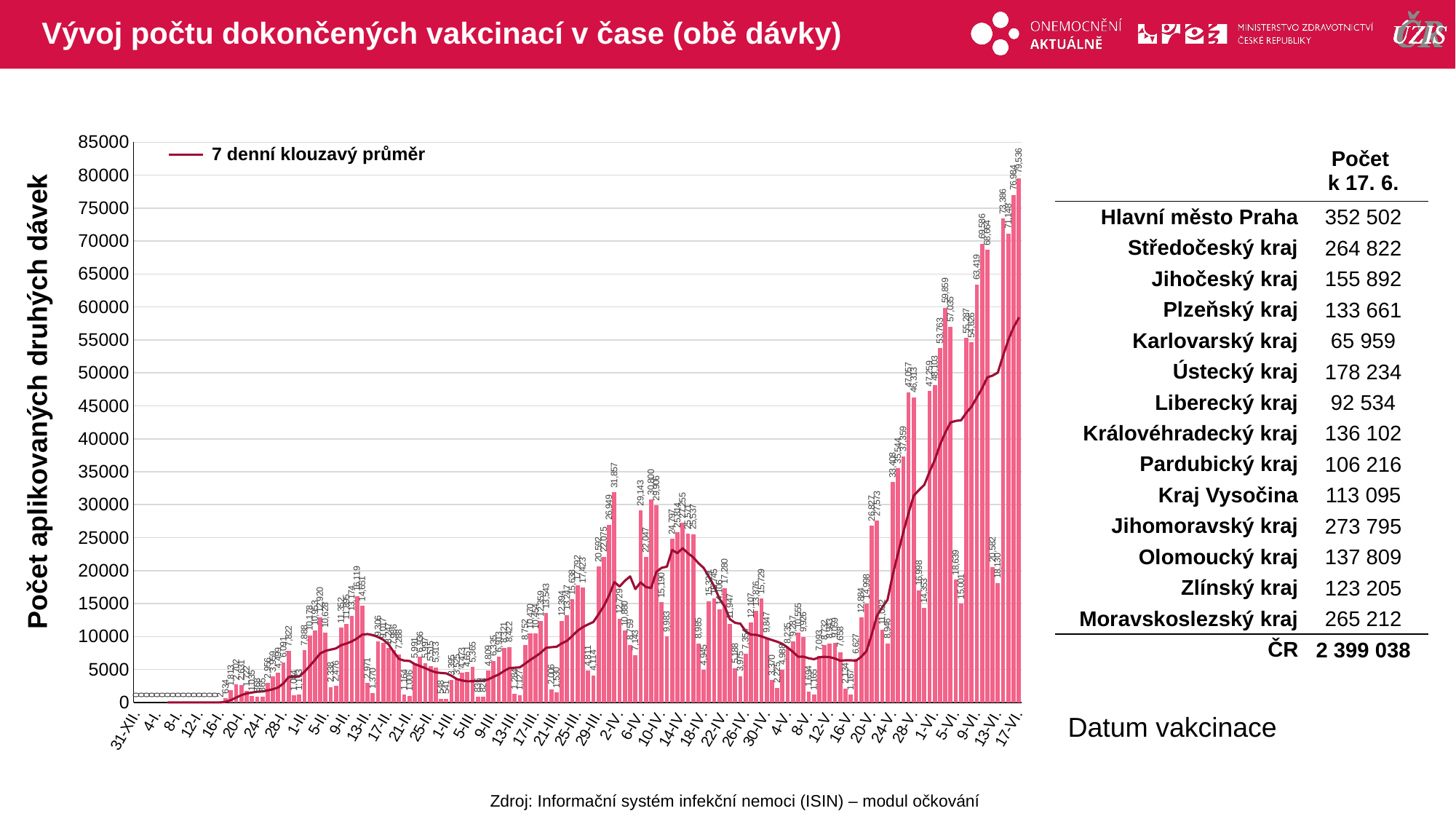

# Vývoj počtu dokončených vakcinací v čase (obě dávky)

### Chart

| Category | druhá dávka |
|---|---|
| 31-XII. | 0.0 |
| 1-I. | 0.0 |
| 2-I. | 0.0 |
| 3-I. | 0.0 |
| 4-I. | 0.0 |
| 5-I. | 0.0 |
| 6-I. | 0.0 |
| 7-I. | 0.0 |
| 8-I. | 0.0 |
| 9-I. | 0.0 |
| 10-I. | 0.0 |
| 11-I. | 0.0 |
| 12-I. | 0.0 |
| 13-I. | 0.0 |
| 14-I. | 0.0 |
| 15-I. | 0.0 |
| 16-I. | 2.0 |
| 17-I. | 634.0 |
| 18-I. | 1813.0 |
| 19-I. | 2702.0 |
| 20-I. | 2631.0 |
| 21-I. | 1722.0 |
| 22-I. | 1035.0 |
| 23-I. | 868.0 |
| 24-I. | 865.0 |
| 25-I. | 2956.0 |
| 26-I. | 3959.0 |
| 27-I. | 4499.0 |
| 28-I. | 6091.0 |
| 29-I. | 7822.0 |
| 30-I. | 1084.0 |
| 31-I. | 1173.0 |
| 1-II. | 7888.0 |
| 2-II. | 10178.0 |
| 3-II. | 10953.0 |
| 4-II. | 12920.0 |
| 5-II. | 10628.0 |
| 6-II. | 2338.0 |
| 7-II. | 2476.0 |
| 8-II. | 11352.0 |
| 9-II. | 11895.0 |
| 10-II. | 13174.0 |
| 11-II. | 16119.0 |
| 12-II. | 14651.0 |
| 13-II. | 2971.0 |
| 14-II. | 1370.0 |
| 15-II. | 9306.0 |
| 16-II. | 9017.0 |
| 17-II. | 8247.0 |
| 18-II. | 7986.0 |
| 19-II. | 7288.0 |
| 20-II. | 1164.0 |
| 21-II. | 1006.0 |
| 22-II. | 5991.0 |
| 23-II. | 6936.0 |
| 24-II. | 5997.0 |
| 25-II. | 5515.0 |
| 26-II. | 5313.0 |
| 27-II. | 548.0 |
| 28-II. | 541.0 |
| 1-III. | 3395.0 |
| 2-III. | 3525.0 |
| 3-III. | 4473.0 |
| 4-III. | 4651.0 |
| 5-III. | 5365.0 |
| 6-III. | 836.0 |
| 7-III. | 828.0 |
| 8-III. | 4809.0 |
| 9-III. | 6335.0 |
| 10-III. | 6913.0 |
| 11-III. | 8321.0 |
| 12-III. | 8422.0 |
| 13-III. | 1284.0 |
| 14-III. | 1127.0 |
| 15-III. | 8752.0 |
| 16-III. | 10470.0 |
| 17-III. | 10454.0 |
| 18-III. | 12359.0 |
| 19-III. | 13543.0 |
| 20-III. | 2006.0 |
| 21-III. | 1530.0 |
| 22-III. | 12394.0 |
| 23-III. | 13247.0 |
| 24-III. | 15638.0 |
| 25-III. | 17792.0 |
| 26-III. | 17423.0 |
| 27-III. | 4811.0 |
| 28-III. | 4114.0 |
| 29-III. | 20592.0 |
| 30-III. | 22075.0 |
| 31-III. | 26949.0 |
| 1-IV. | 31857.0 |
| 2-IV. | 12729.0 |
| 3-IV. | 10880.0 |
| 4-IV. | 8759.0 |
| 5-IV. | 7143.0 |
| 6-IV. | 29143.0 |
| 7-IV. | 22047.0 |
| 8-IV. | 30800.0 |
| 9-IV. | 29906.0 |
| 10-IV. | 15190.0 |
| 11-IV. | 9983.0 |
| 12-IV. | 24797.0 |
| 13-IV. | 25814.0 |
| 14-IV. | 27255.0 |
| 15-IV. | 25571.0 |
| 16-IV. | 25537.0 |
| 17-IV. | 8985.0 |
| 18-IV. | 4945.0 |
| 19-IV. | 15329.0 |
| 20-IV. | 15745.0 |
| 21-IV. | 14106.0 |
| 22-IV. | 17280.0 |
| 23-IV. | 11947.0 |
| 24-IV. | 5188.0 |
| 25-IV. | 3975.0 |
| 26-IV. | 7354.0 |
| 27-IV. | 12107.0 |
| 28-IV. | 13876.0 |
| 29-IV. | 15729.0 |
| 30-IV. | 9847.0 |
| 1-V. | 3370.0 |
| 2-V. | 2225.0 |
| 3-V. | 4988.0 |
| 4-V. | 8235.0 |
| 5-V. | 9287.0 |
| 6-V. | 10555.0 |
| 7-V. | 9926.0 |
| 8-V. | 1694.0 |
| 9-V. | 1165.0 |
| 10-V. | 7093.0 |
| 11-V. | 8732.0 |
| 12-V. | 8943.0 |
| 13-V. | 9059.0 |
| 14-V. | 7658.0 |
| 15-V. | 2134.0 |
| 16-V. | 1167.0 |
| 17-V. | 6627.0 |
| 18-V. | 12884.0 |
| 19-V. | 14998.0 |
| 20-V. | 26827.0 |
| 21-V. | 27573.0 |
| 22-V. | 11032.0 |
| 23-V. | 8946.0 |
| 24-V. | 33408.0 |
| 25-V. | 35544.0 |
| 26-V. | 37359.0 |
| 27-V. | 47057.0 |
| 28-V. | 46313.0 |
| 29-V. | 16998.0 |
| 30-V. | 14353.0 |
| 31-V. | 47259.0 |
| 1-VI. | 48103.0 |
| 2-VI. | 53763.0 |
| 3-VI. | 59859.0 |
| 4-VI. | 57035.0 |
| 5-VI. | 18639.0 |
| 6-VI. | 15001.0 |
| 7-VI. | 55287.0 |
| 8-VI. | 54626.0 |
| 9-VI. | 63419.0 |
| 10-VI. | 69586.0 |
| 11-VI. | 68664.0 |
| 12-VI. | 20582.0 |
| 13-VI. | 18130.0 |
| 14-VI. | 73386.0 |
| 15-VI. | 71148.0 |
| 16-VI. | 76984.0 |
| 17-VI. | 79536.0 |
|  | Počet k 17. 6. |
| --- | --- |
| Hlavní město Praha | 352 502 |
| Středočeský kraj | 264 822 |
| Jihočeský kraj | 155 892 |
| Plzeňský kraj | 133 661 |
| Karlovarský kraj | 65 959 |
| Ústecký kraj | 178 234 |
| Liberecký kraj | 92 534 |
| Královéhradecký kraj | 136 102 |
| Pardubický kraj | 106 216 |
| Kraj Vysočina | 113 095 |
| Jihomoravský kraj | 273 795 |
| Olomoucký kraj | 137 809 |
| Zlínský kraj | 123 205 |
| Moravskoslezský kraj | 265 212 |
| ČR | 2 399 038 |
7 denní klouzavý průměr
Počet aplikovaných druhých dávek
Datum vakcinace
Zdroj: Informační systém infekční nemoci (ISIN) – modul očkování